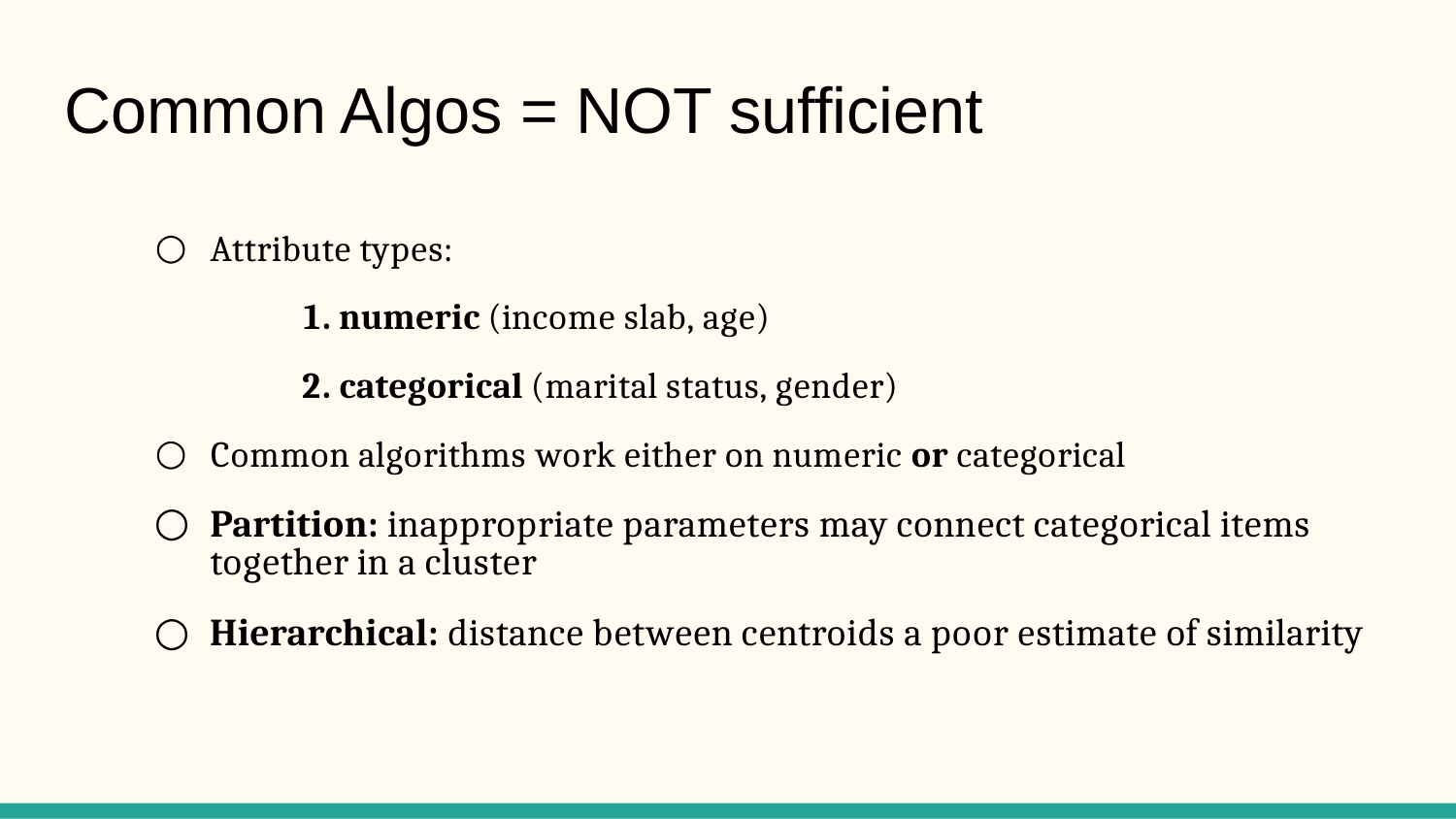

# Common Algos = NOT sufficient

Attribute types:
	1. numeric (income slab, age)
	2. categorical (marital status, gender)
Common algorithms work either on numeric or categorical
Partition: inappropriate parameters may connect categorical items together in a cluster
Hierarchical: distance between centroids a poor estimate of similarity